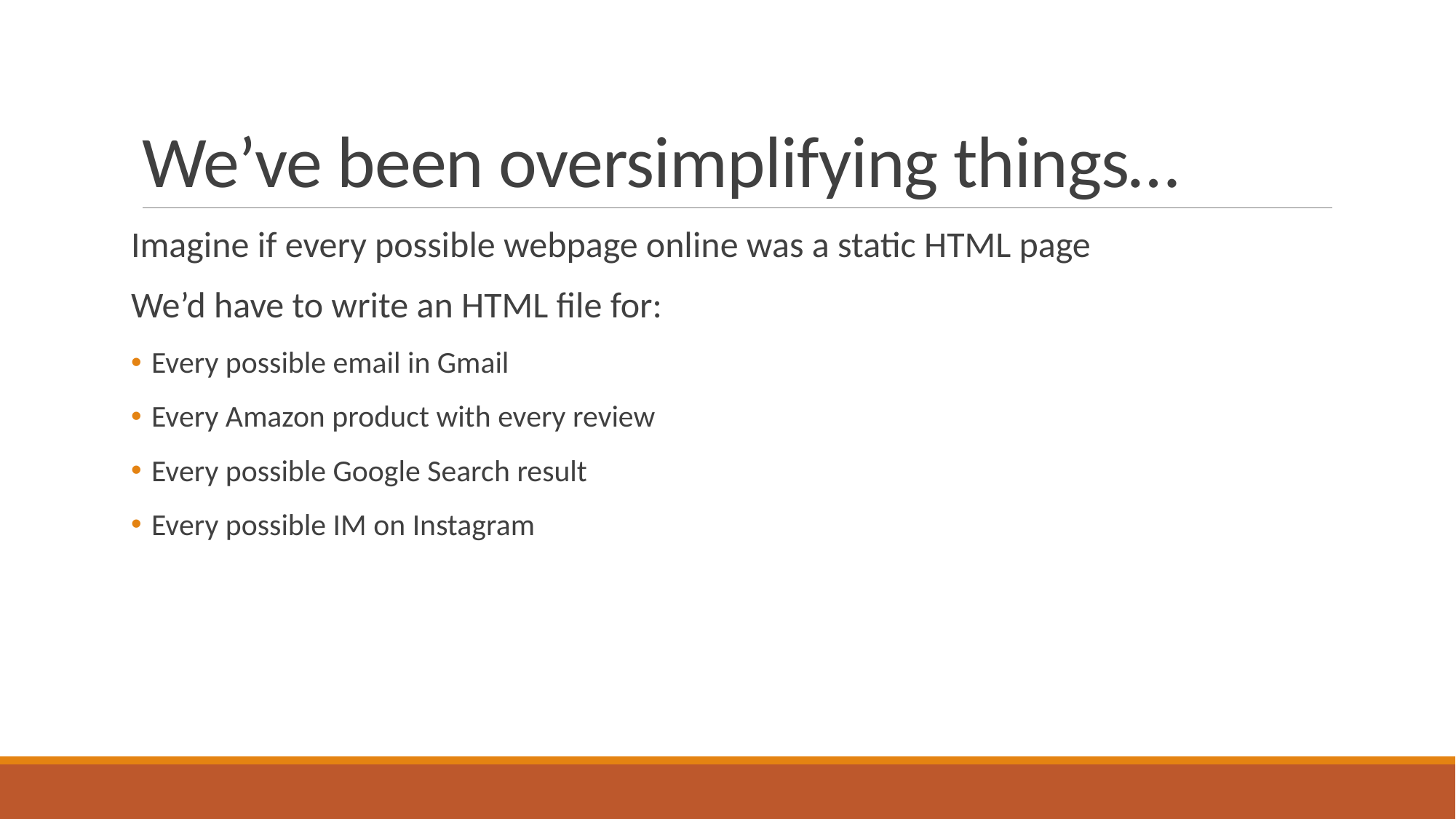

# We’ve been oversimplifying things…
Imagine if every possible webpage online was a static HTML page
We’d have to write an HTML file for:
Every possible email in Gmail
Every Amazon product with every review
Every possible Google Search result
Every possible IM on Instagram